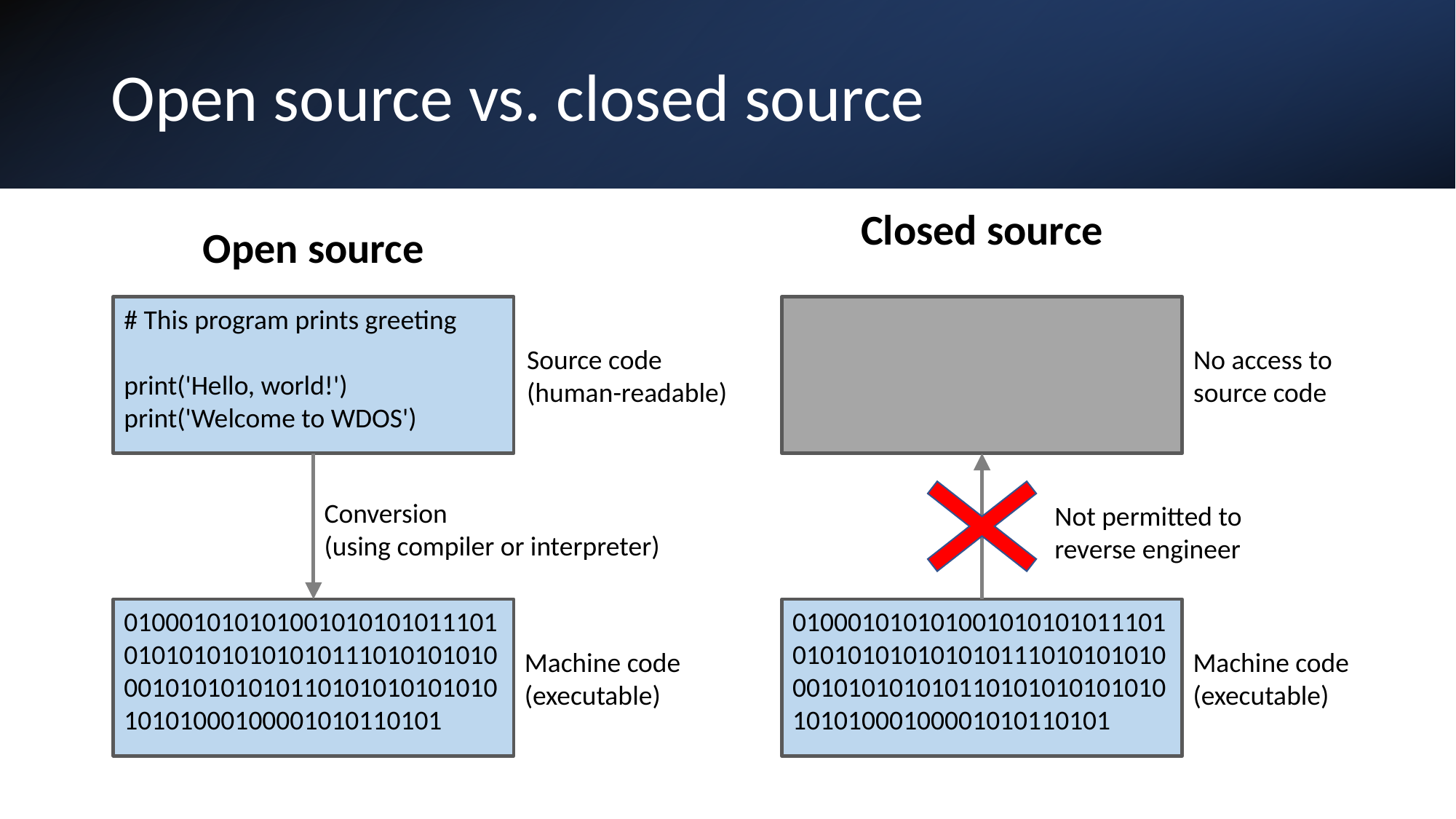

# Open source vs. closed source
Closed source
Open source
# This program prints greeting

print('Hello, world!')
print('Welcome to WDOS')

No access to
source code
Source code
(human-readable)

Conversion
(using compiler or interpreter)
Not permitted to reverse engineer
01000101010100101010101110101010101010101011101010101000101010101011010101010101010101000100001010110101
01000101010100101010101110101010101010101011101010101000101010101011010101010101010101000100001010110101
Machine code
(executable)
Machine code
(executable)